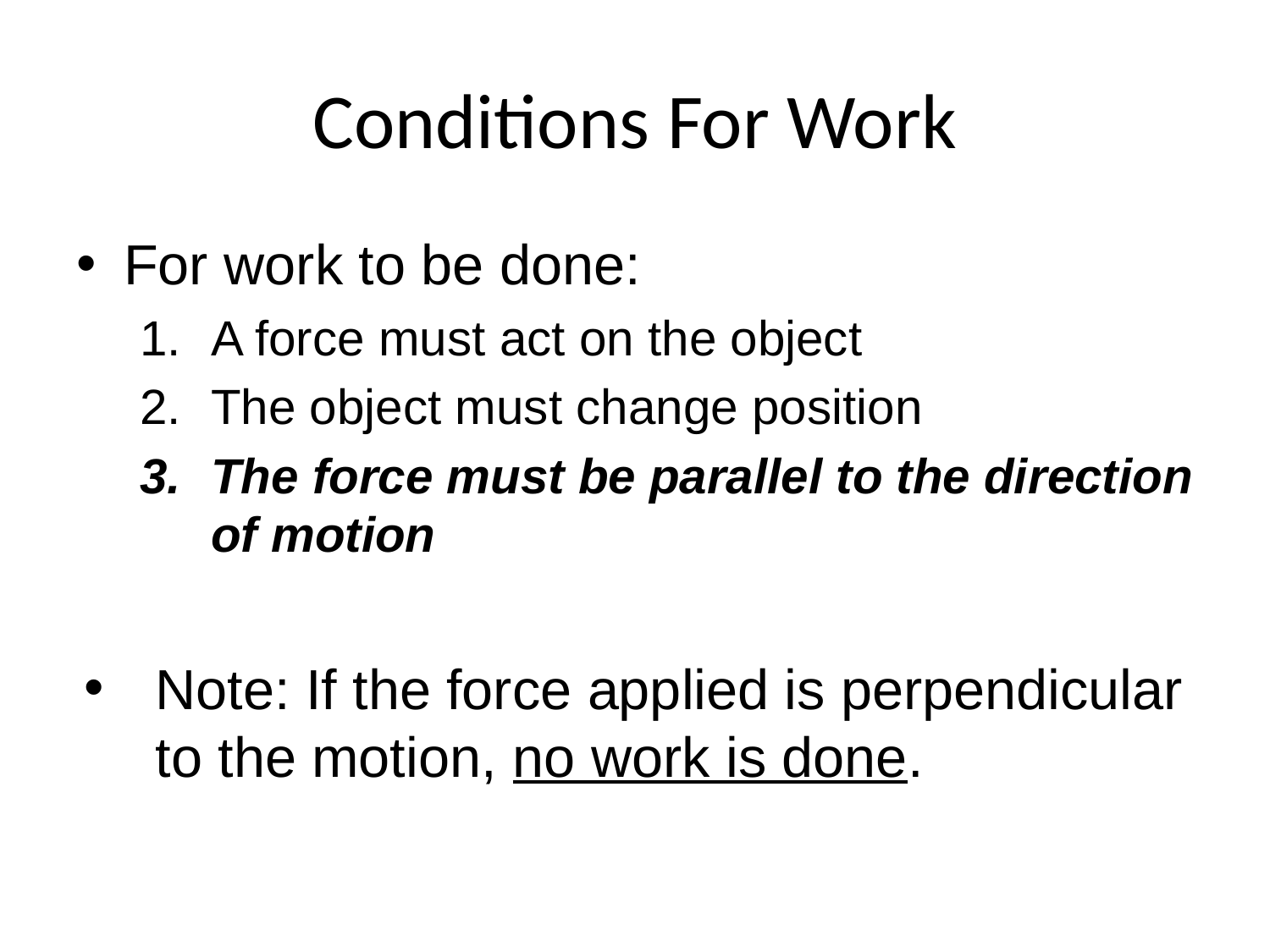

# Conditions For Work
For work to be done:
A force must act on the object
The object must change position
The force must be parallel to the direction of motion

Note: If the force applied is perpendicular to the motion, no work is done.